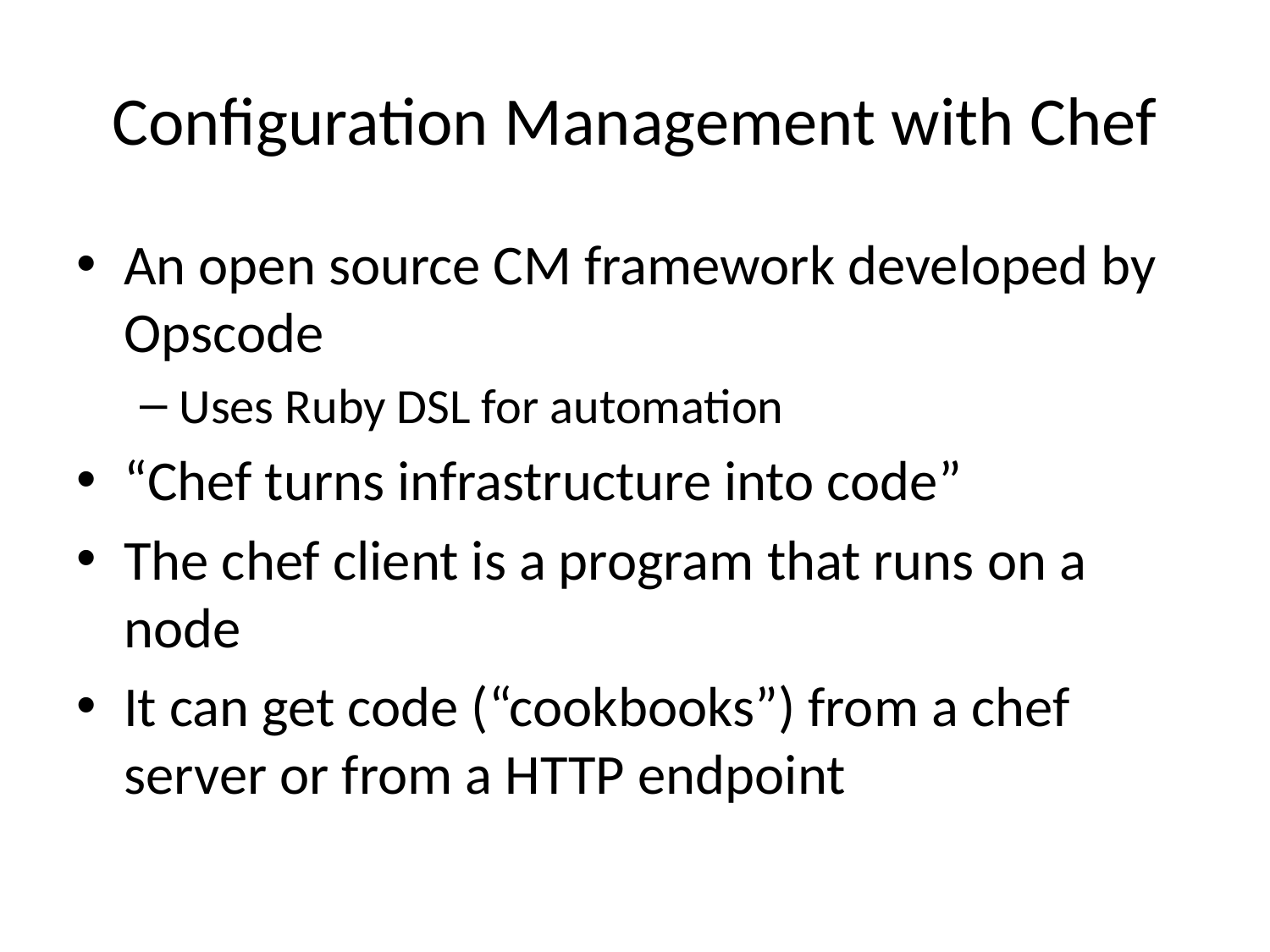

# Configuration Management with Chef
An open source CM framework developed by Opscode
Uses Ruby DSL for automation
“Chef turns infrastructure into code”
The chef client is a program that runs on a node
It can get code (“cookbooks”) from a chef server or from a HTTP endpoint